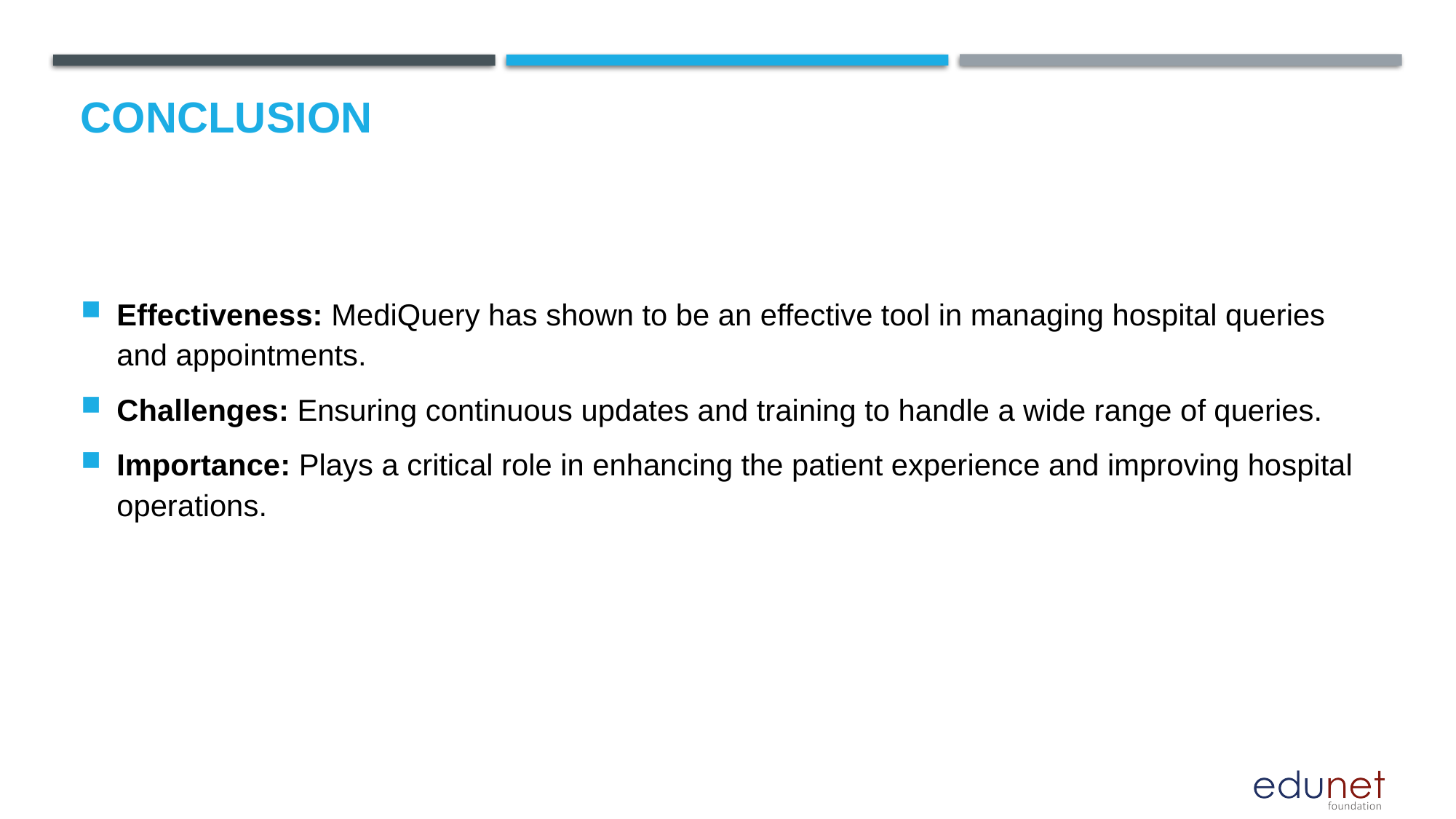

# Conclusion
Effectiveness: MediQuery has shown to be an effective tool in managing hospital queries and appointments.
Challenges: Ensuring continuous updates and training to handle a wide range of queries.
Importance: Plays a critical role in enhancing the patient experience and improving hospital operations.